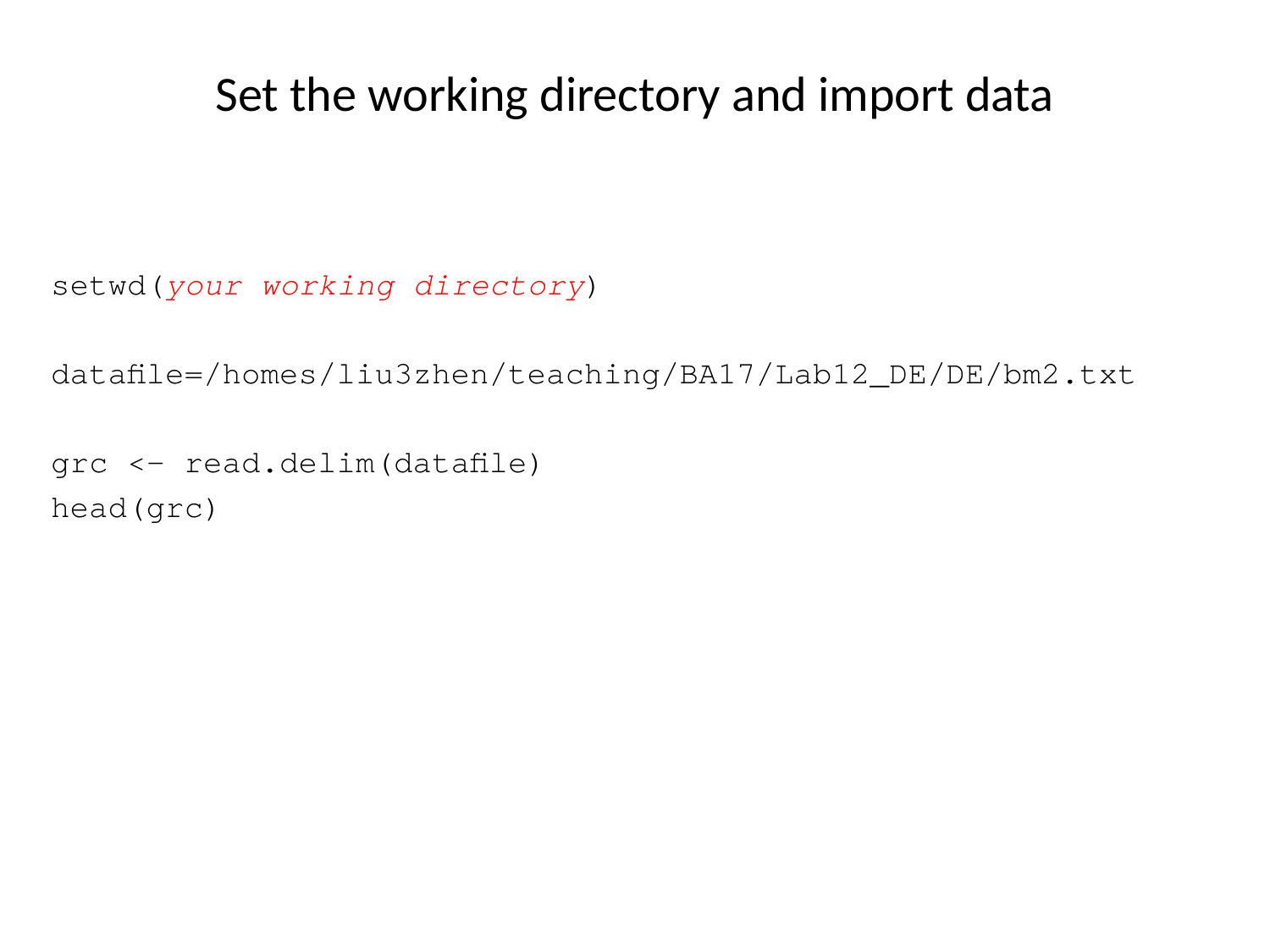

# Set the working directory and import data
setwd(your working directory)

datafile=/homes/liu3zhen/teaching/BA17/Lab12_DE/DE/bm2.txt

grc <- read.delim(datafile)
head(grc)